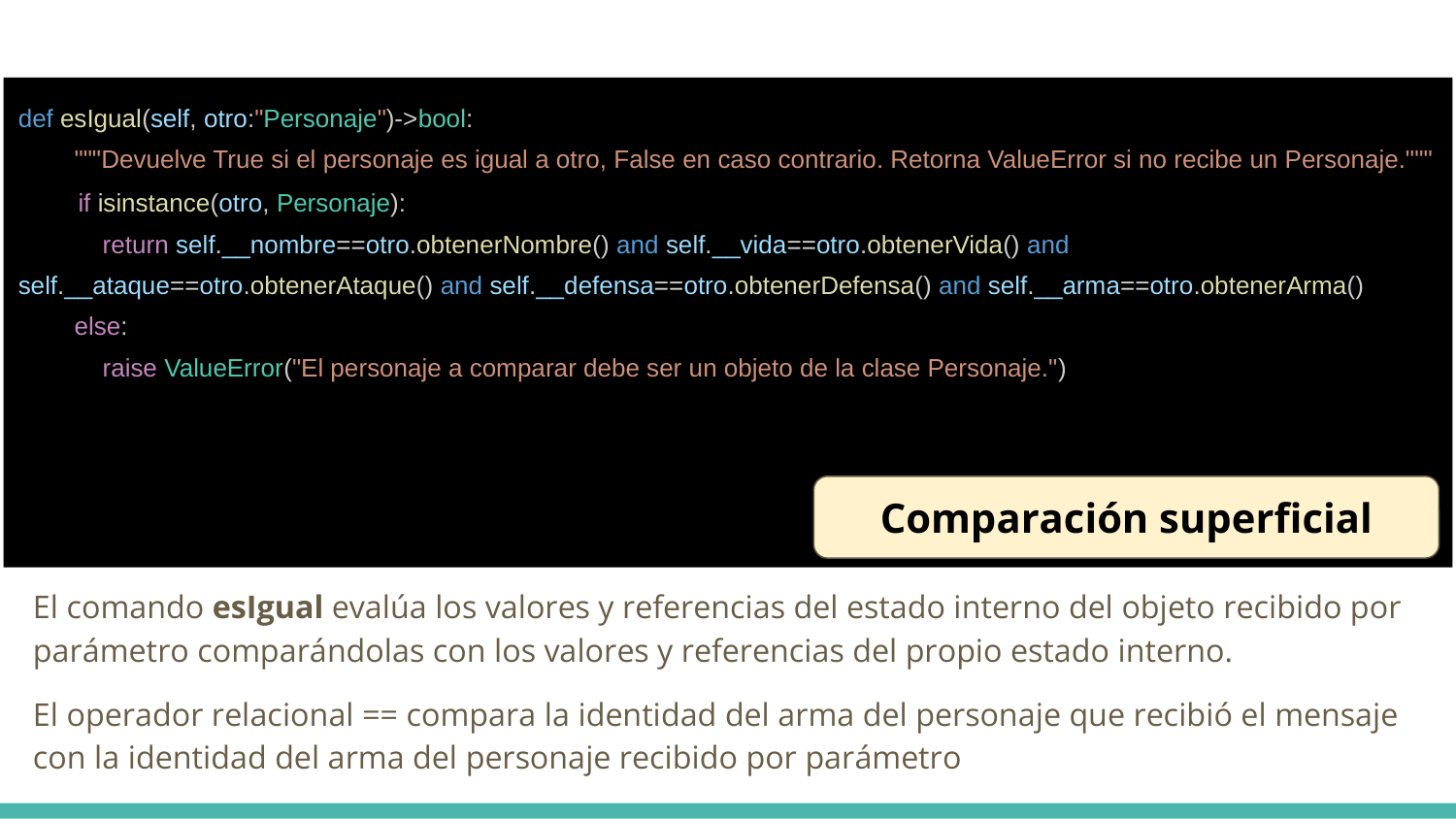

#
def esIgual(self, otro:"Personaje")->bool:
        """Devuelve True si el personaje es igual a otro, False en caso contrario. Retorna ValueError si no recibe un Personaje."""
        if isinstance(otro, Personaje):
            return self.__nombre==otro.obtenerNombre() and self.__vida==otro.obtenerVida() and self.__ataque==otro.obtenerAtaque() and self.__defensa==otro.obtenerDefensa() and self.__arma==otro.obtenerArma()
        else:
            raise ValueError("El personaje a comparar debe ser un objeto de la clase Personaje.")

Comparación superficial
El comando esIgual evalúa los valores y referencias del estado interno del objeto recibido por parámetro comparándolas con los valores y referencias del propio estado interno.
El operador relacional == compara la identidad del arma del personaje que recibió el mensaje con la identidad del arma del personaje recibido por parámetro